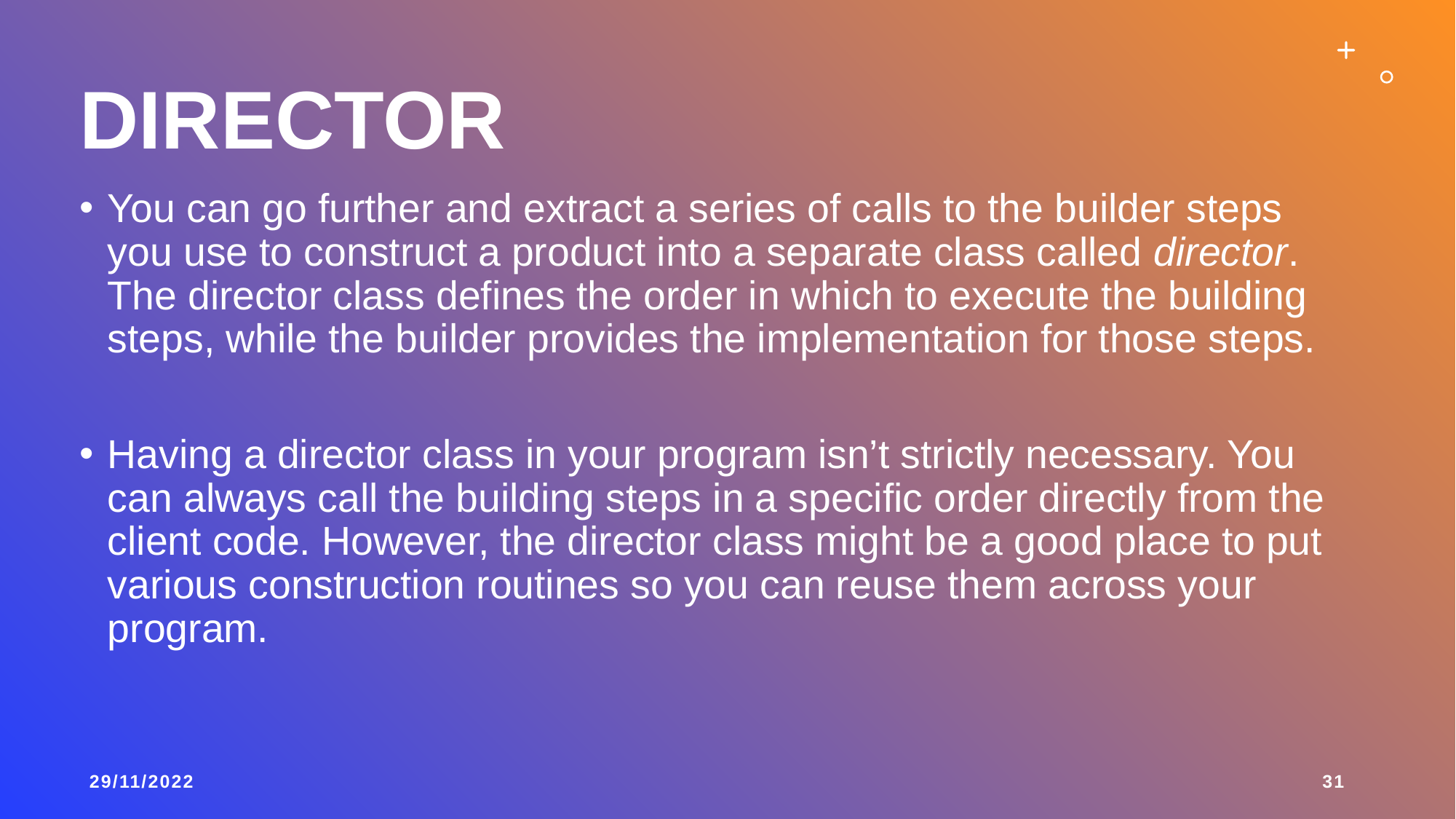

# Director
You can go further and extract a series of calls to the builder steps you use to construct a product into a separate class called director. The director class defines the order in which to execute the building steps, while the builder provides the implementation for those steps.

Having a director class in your program isn’t strictly necessary. You can always call the building steps in a specific order directly from the client code. However, the director class might be a good place to put various construction routines so you can reuse them across your program.
29/11/2022
31